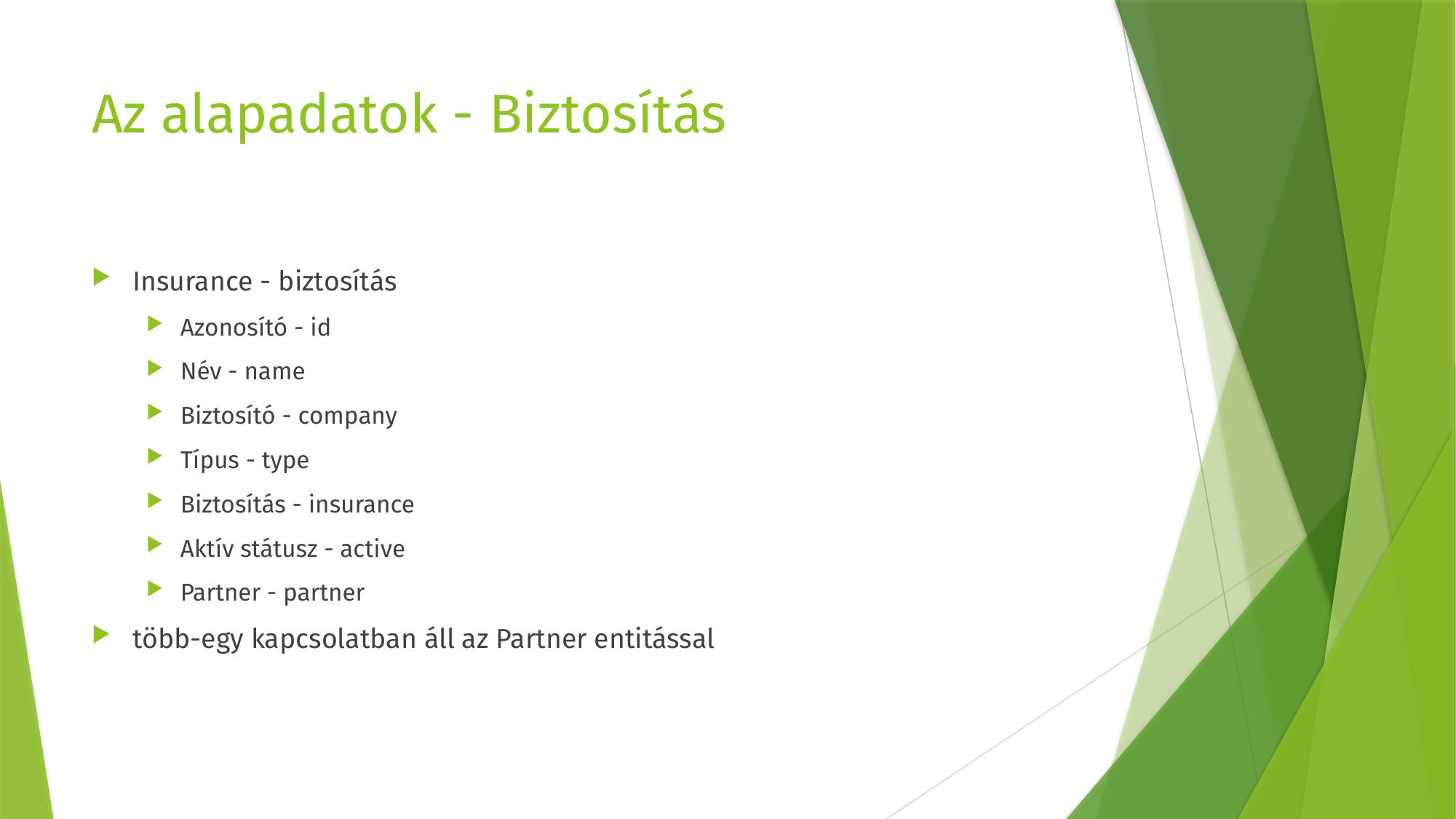

# Az alapadatok - Biztosítás
Insurance - biztosítás
Azonosító - id
Név - name
Biztosító - company
Típus - type
Biztosítás - insurance
Aktív státusz - active
Partner - partner
több-egy kapcsolatban áll az Partner entitással